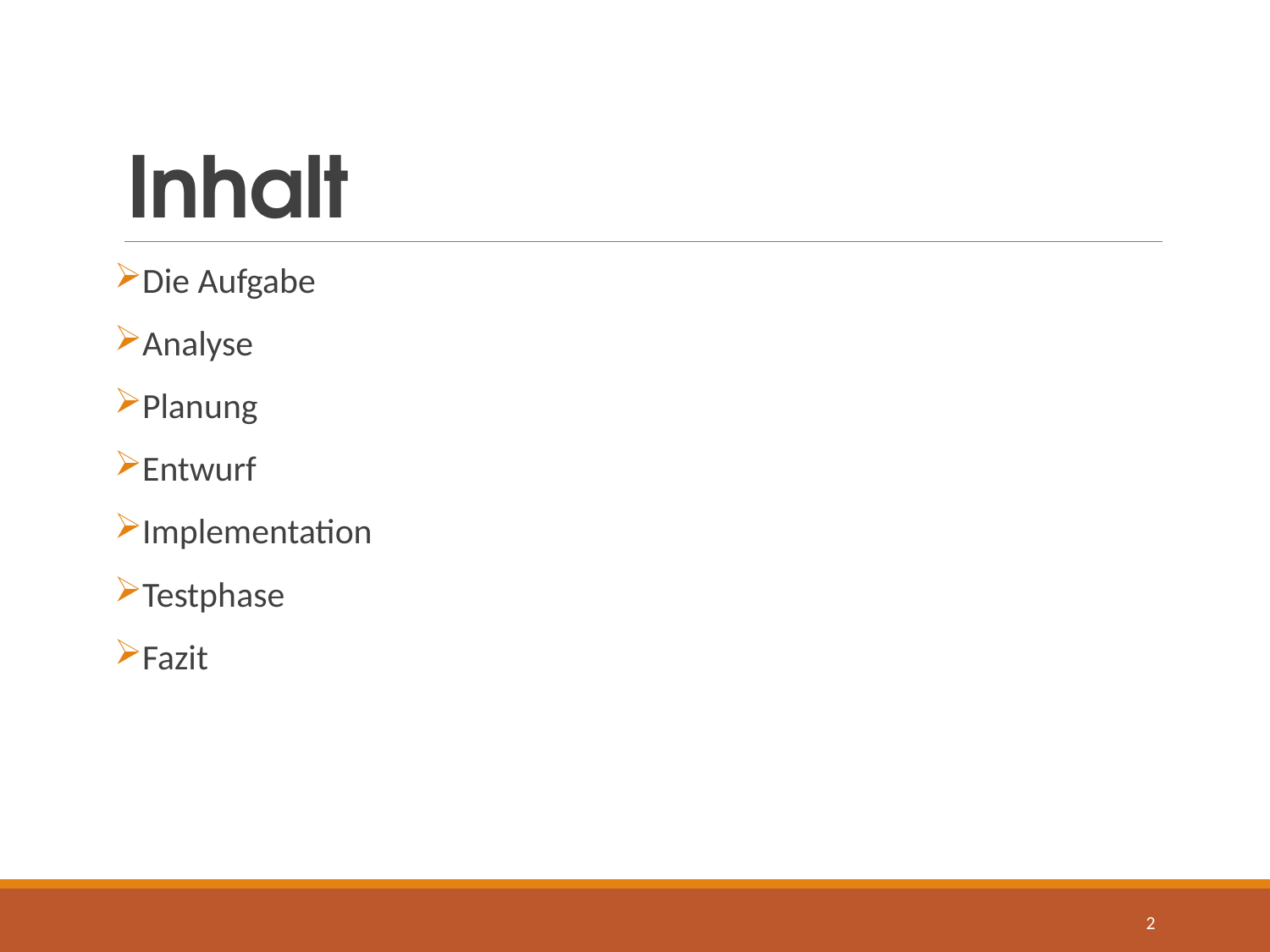

# Inhalt
Die Aufgabe
Analyse
Planung
Entwurf
Implementation
Testphase
Fazit

2